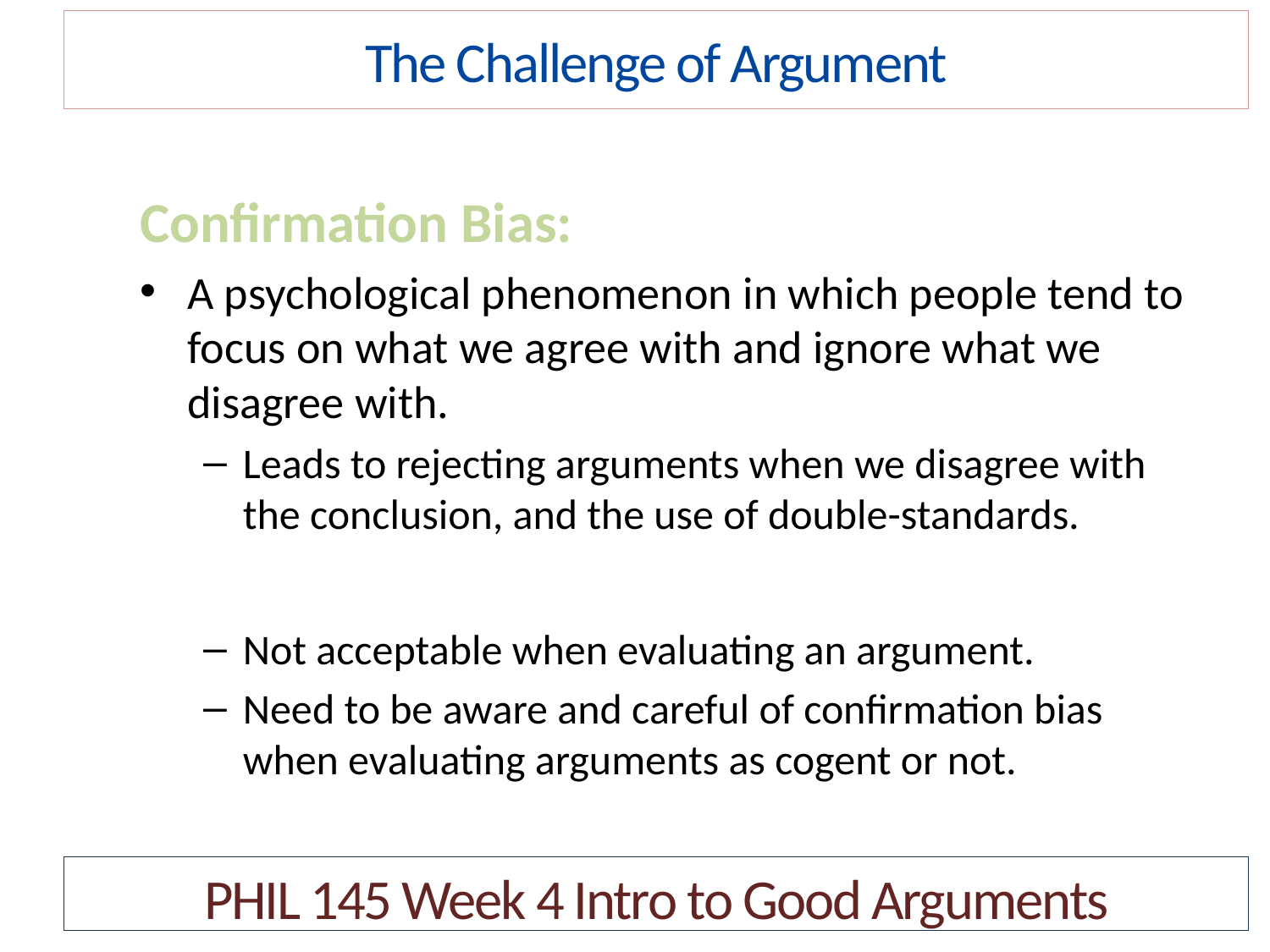

The Challenge of Argument
Confirmation Bias:
A psychological phenomenon in which people tend to focus on what we agree with and ignore what we disagree with.
Leads to rejecting arguments when we disagree with the conclusion, and the use of double-standards.

Not acceptable when evaluating an argument.
Need to be aware and careful of confirmation bias when evaluating arguments as cogent or not.
PHIL 145 Week 4 Intro to Good Arguments